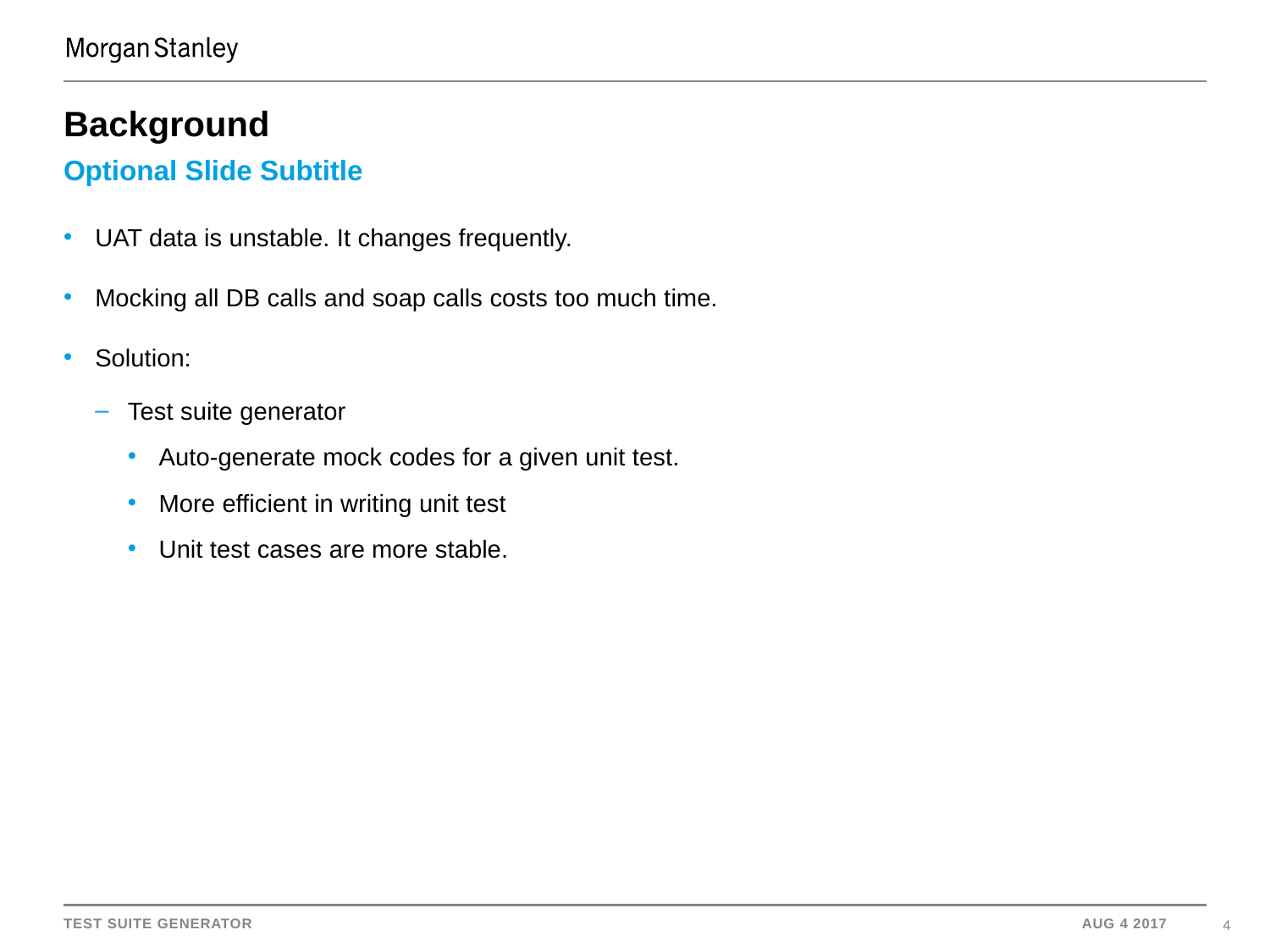

# Background
Optional Slide Subtitle
UAT data is unstable. It changes frequently.
Mocking all DB calls and soap calls costs too much time.
Solution:
Test suite generator
Auto-generate mock codes for a given unit test.
More efficient in writing unit test
Unit test cases are more stable.